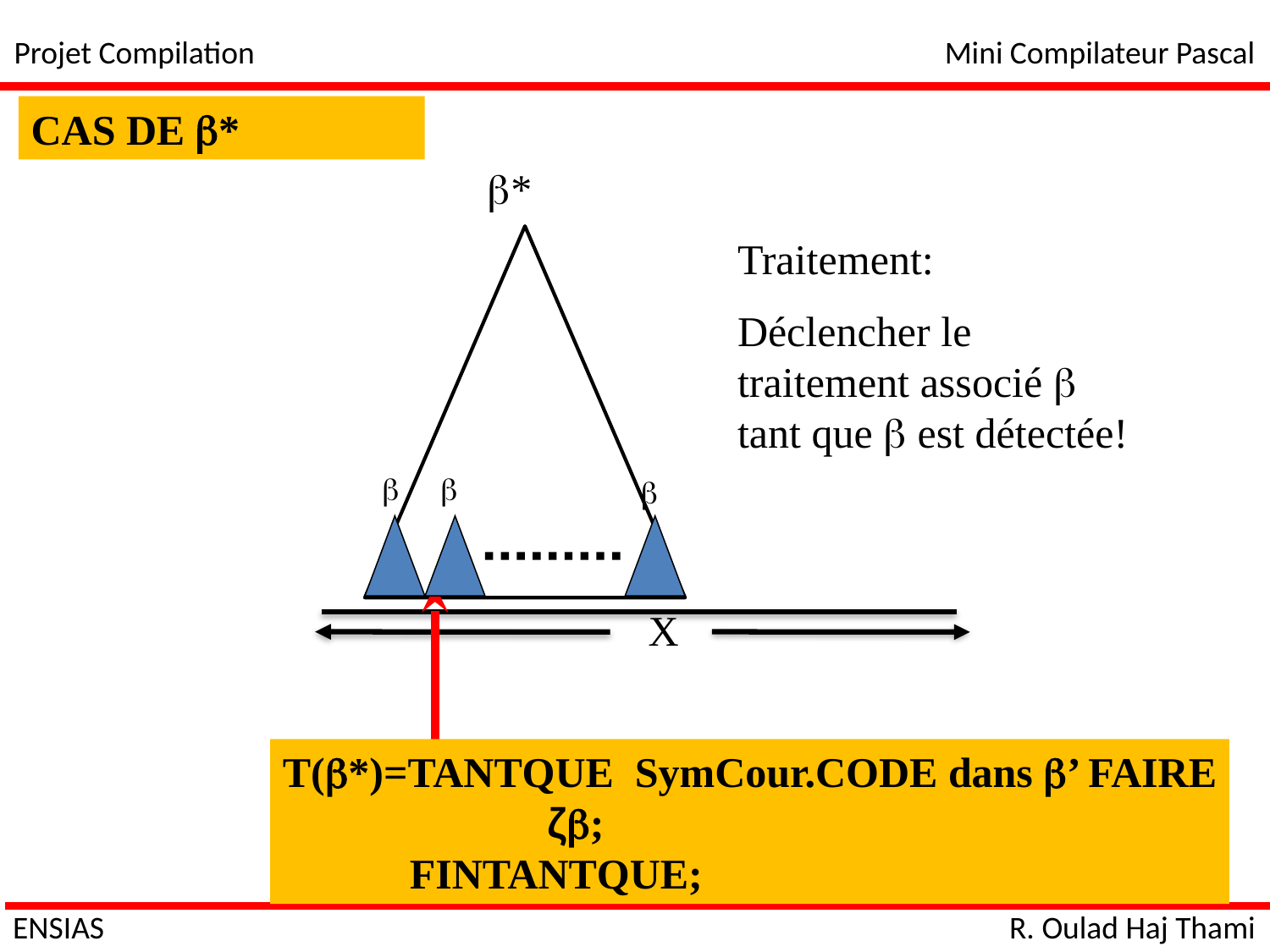

Projet Compilation
Mini Compilateur Pascal
CAS DE β*
β*

Traitement:
Déclencher le traitement associé β tant que β est détectée!
β
β
β

X
T(β*)=TANTQUE  SymCour.CODE dans β’ FAIRE
   		 ζβ;
	FINTANTQUE;
ENSIAS
R. Oulad Haj Thami